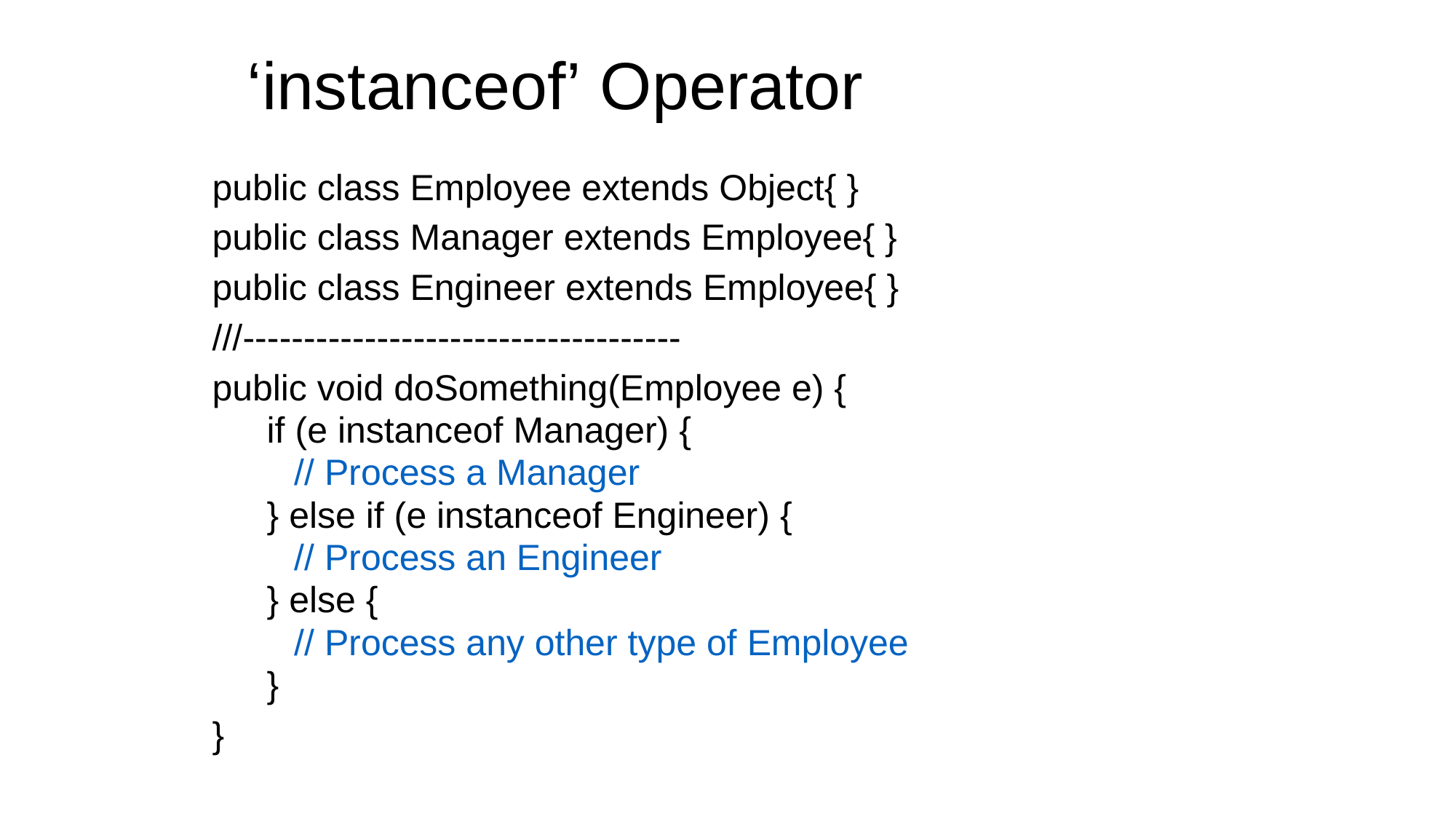

# ‘instanceof’ Operator
public class Employee extends Object{ }
public class Manager extends Employee{ }
public class Engineer extends Employee{ }
///------------------------------------
public void doSomething(Employee e) {
if (e instanceof Manager) {
	// Process a Manager
} else if (e instanceof Engineer) {
	// Process an Engineer
} else {
	// Process any other type of Employee
}
}